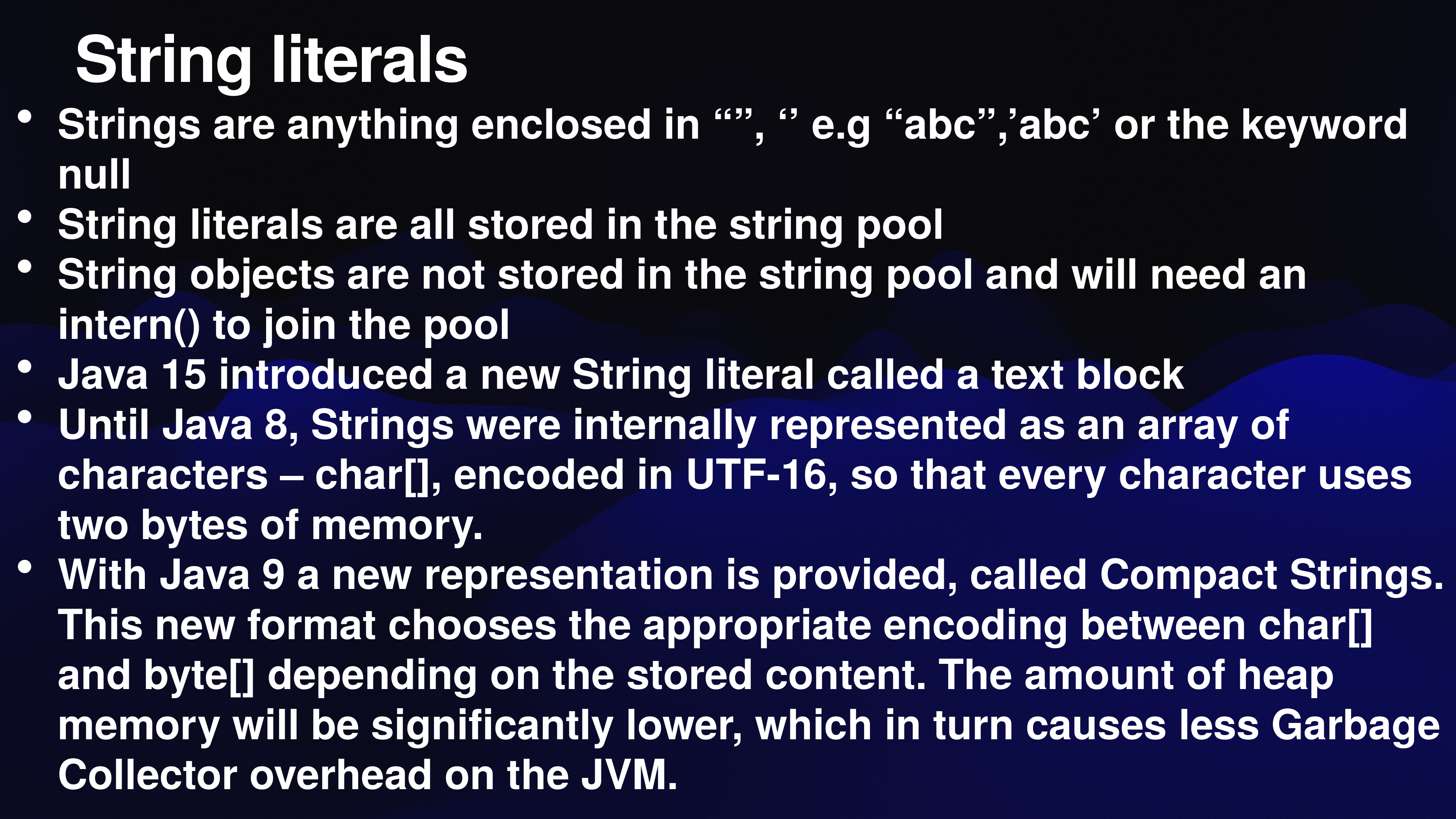

# String literals
Strings are anything enclosed in “”, ‘’ e.g “abc”,’abc’ or the keyword null
String literals are all stored in the string pool
String objects are not stored in the string pool and will need an intern() to join the pool
Java 15 introduced a new String literal called a text block
Until Java 8, Strings were internally represented as an array of characters – char[], encoded in UTF-16, so that every character uses two bytes of memory.
With Java 9 a new representation is provided, called Compact Strings. This new format chooses the appropriate encoding between char[] and byte[] depending on the stored content. The amount of heap memory will be significantly lower, which in turn causes less Garbage Collector overhead on the JVM.